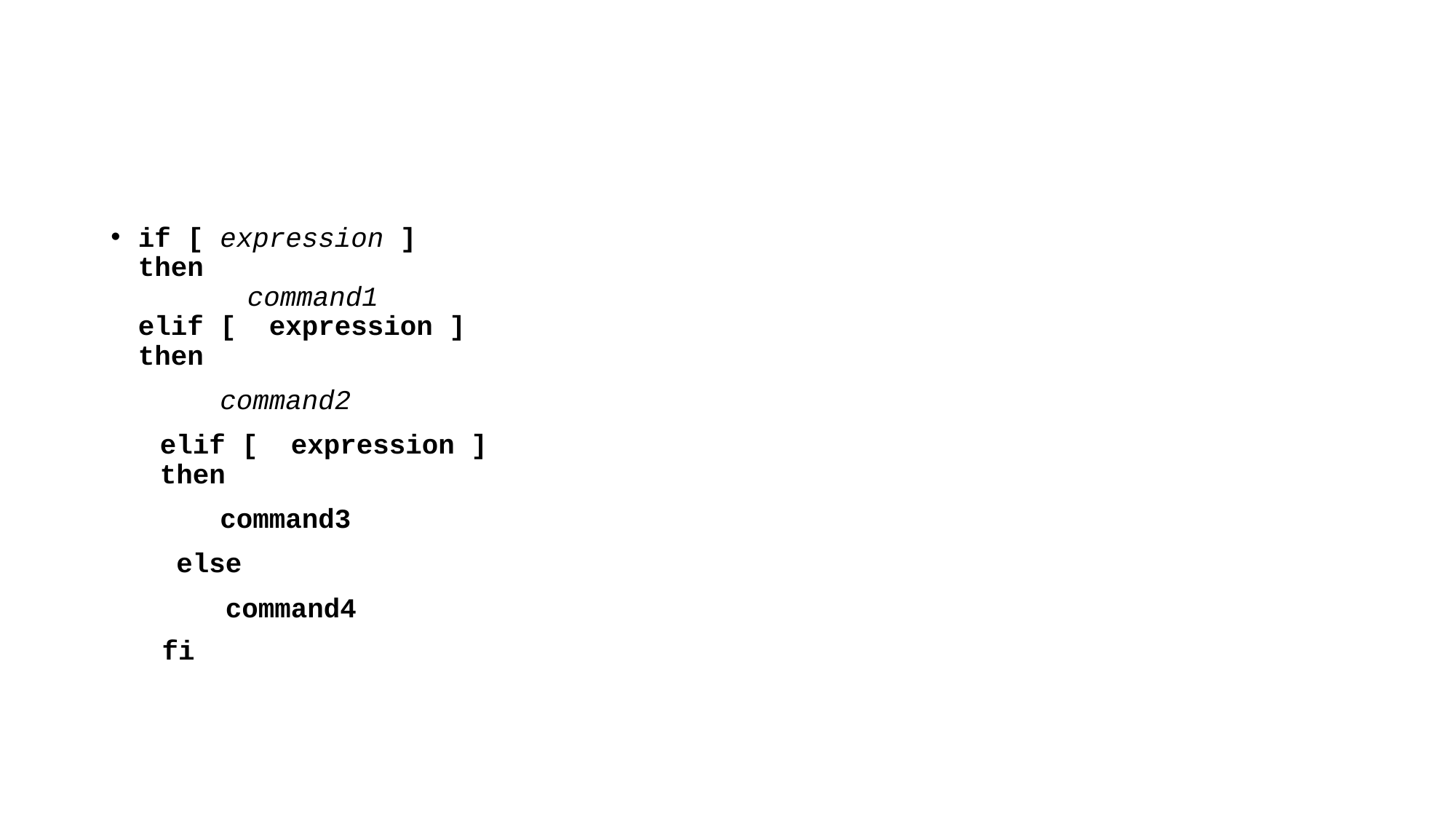

#
if [ expression ]
then
	command1
elif [  expression ]
then
	command2
   elif [  expression ]
   then
	command3
    else
       command4
  fi